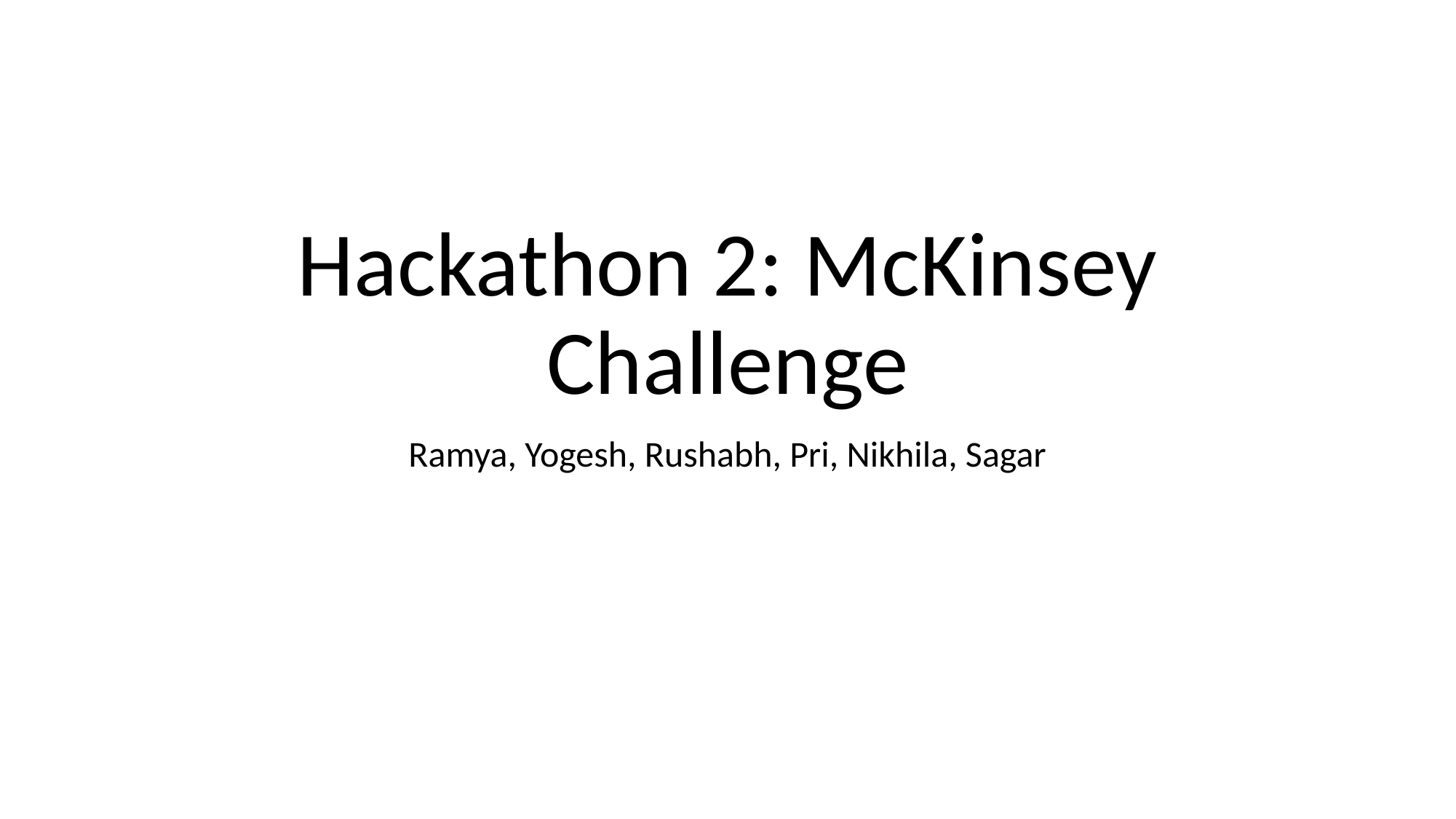

# Hackathon 2: McKinsey Challenge
Ramya, Yogesh, Rushabh, Pri, Nikhila, Sagar